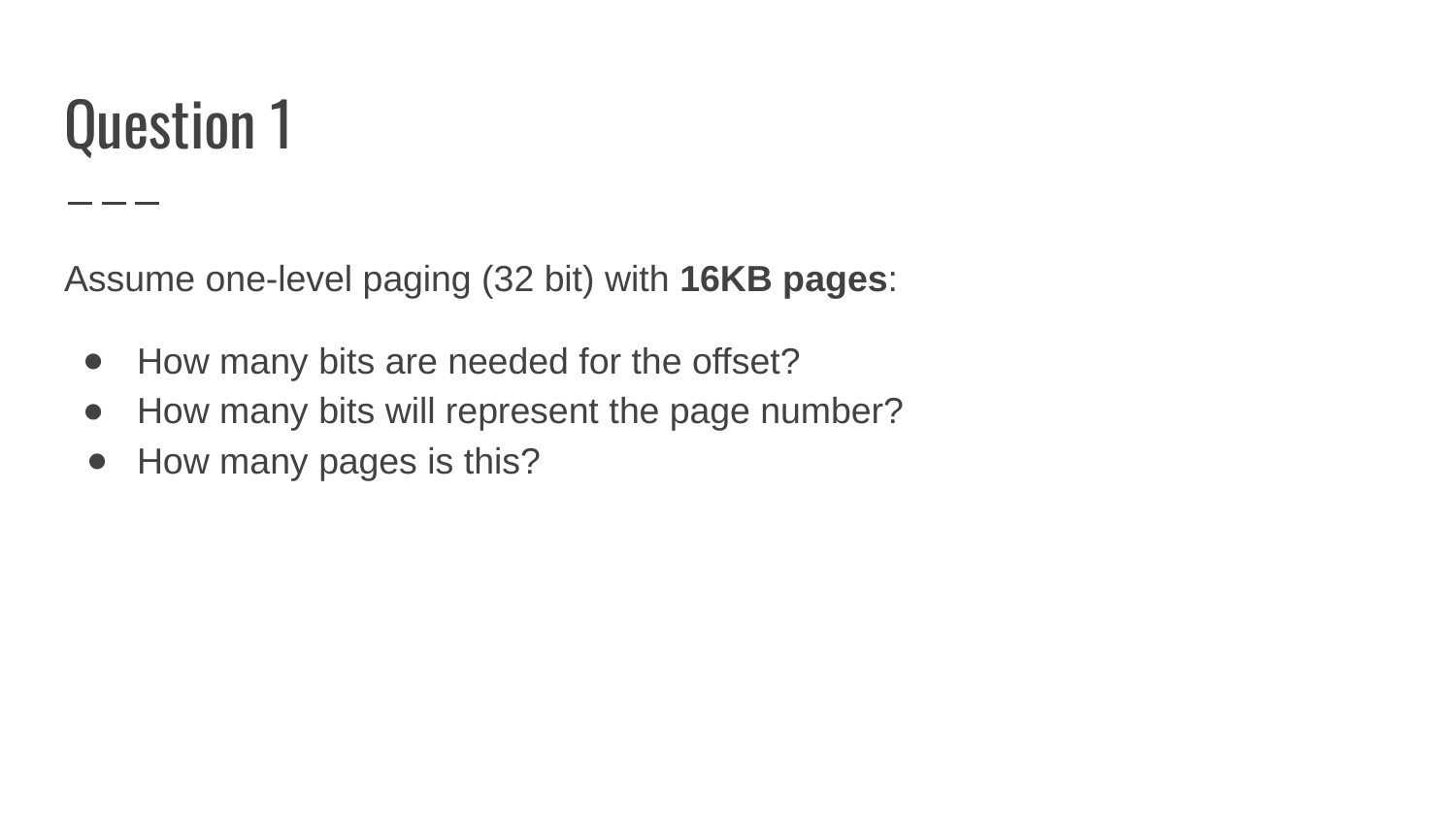

# Question 1
Assume one-level paging (32 bit) with 16KB pages:
How many bits are needed for the offset?
How many bits will represent the page number?
How many pages is this?